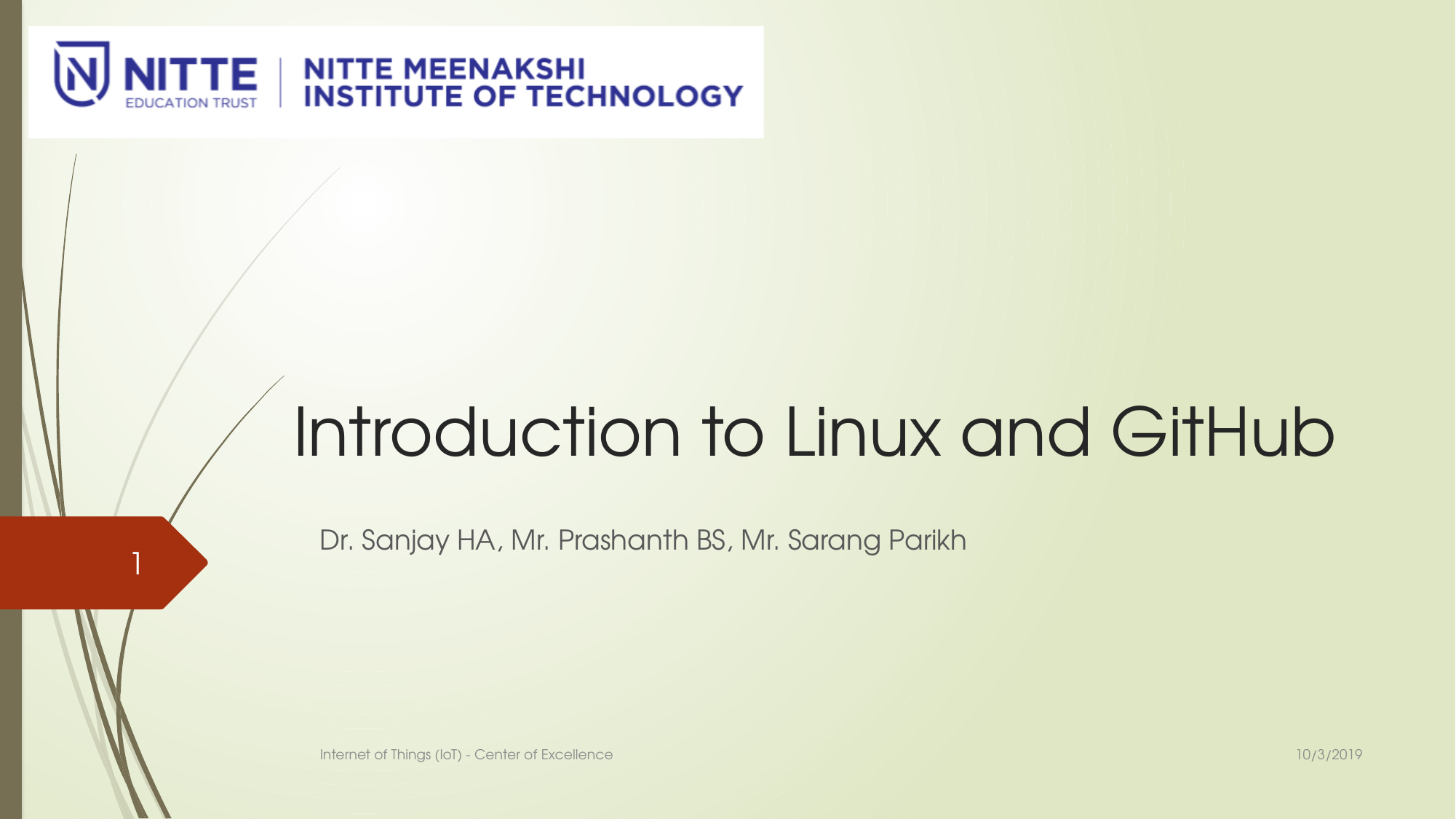

# Introduction to Linux and GitHub
Dr. Sanjay HA, Mr. Prashanth BS, Mr. Sarang Parikh
1
10/3/2019
Internet of Things (IoT) - Center of Excellence